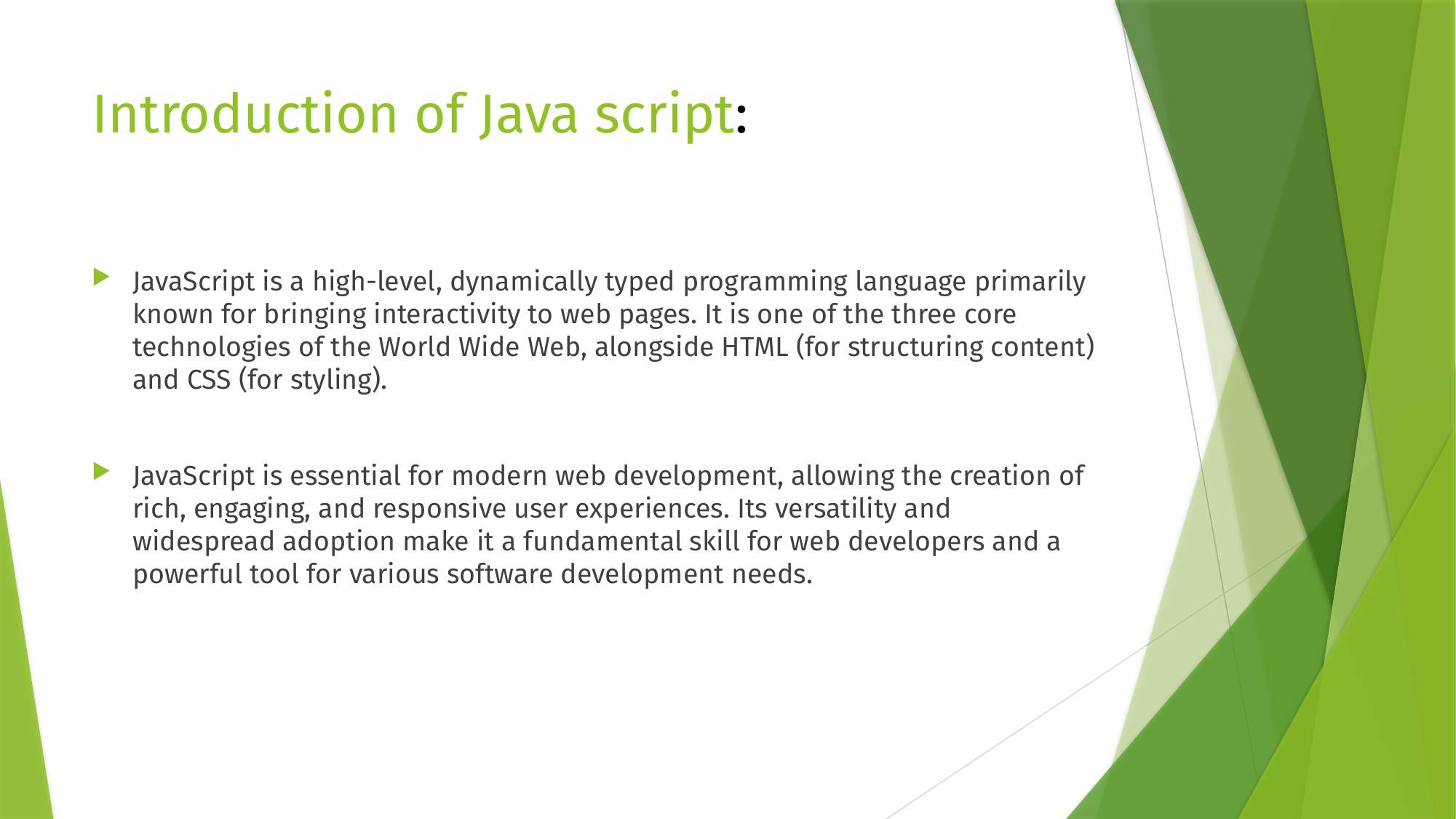

# Introduction of Java script:
JavaScript is a high-level, dynamically typed programming language primarily known for bringing interactivity to web pages. It is one of the three core technologies of the World Wide Web, alongside HTML (for structuring content) and CSS (for styling).

JavaScript is essential for modern web development, allowing the creation of rich, engaging, and responsive user experiences. Its versatility and widespread adoption make it a fundamental skill for web developers and a powerful tool for various software development needs.